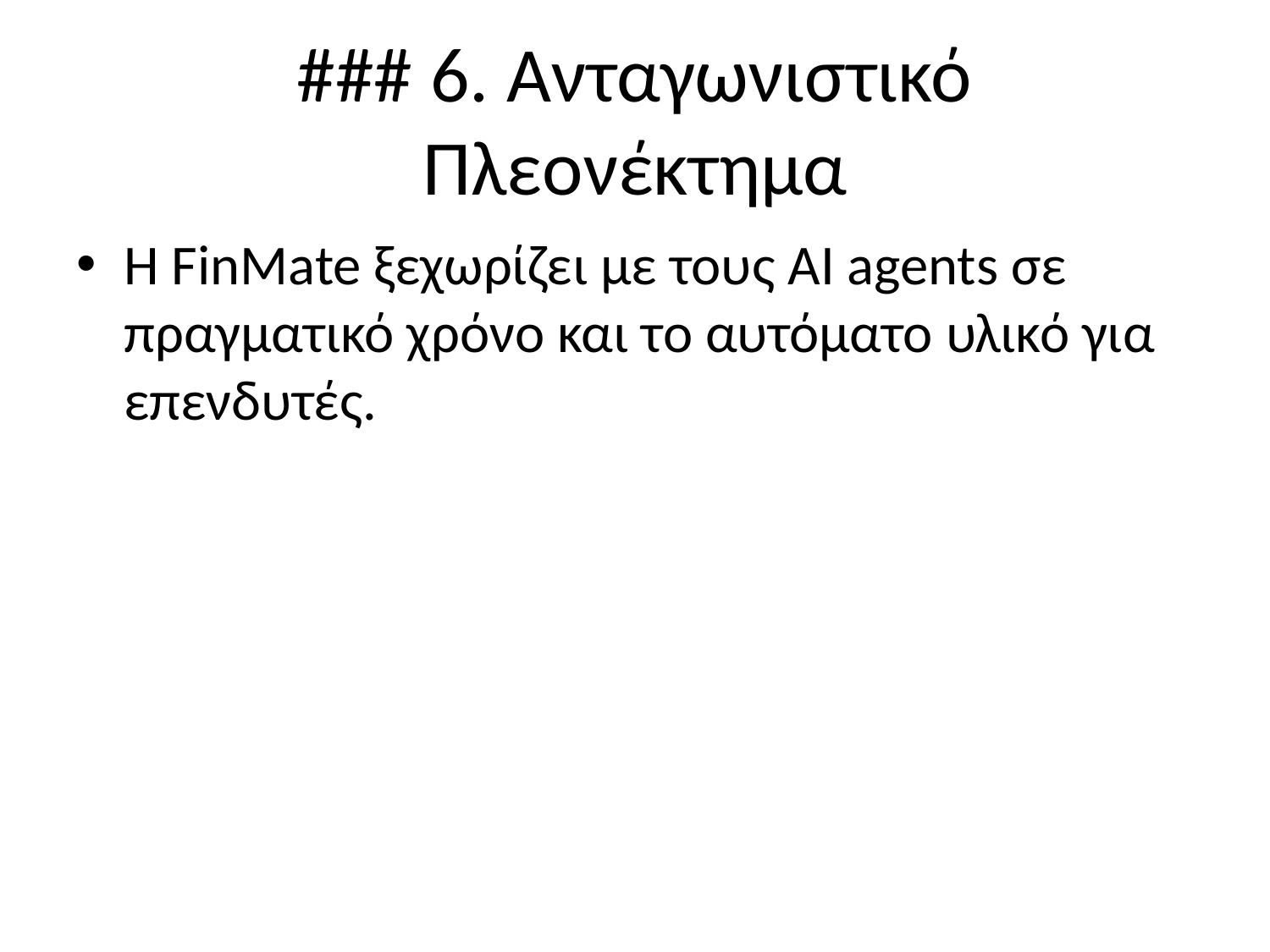

# ### 6. Ανταγωνιστικό Πλεονέκτημα
Η FinMate ξεχωρίζει με τους AI agents σε πραγματικό χρόνο και το αυτόματο υλικό για επενδυτές.